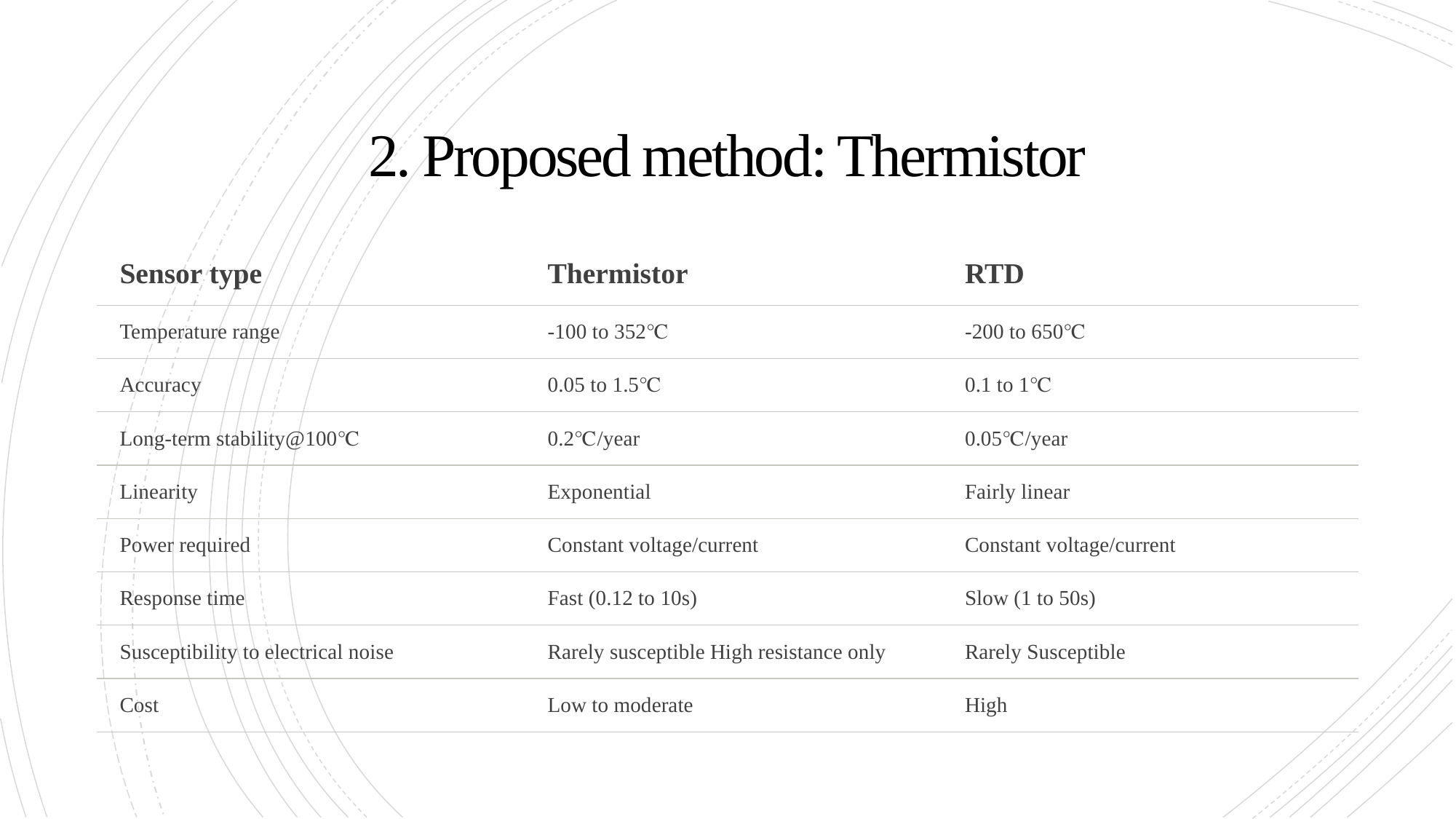

# 2. Proposed method: Thermistor
| Sensor type | Thermistor | RTD |
| --- | --- | --- |
| Temperature range | -100 to 352℃ | -200 to 650℃ |
| Accuracy | 0.05 to 1.5℃ | 0.1 to 1℃ |
| Long-term stability@100℃ | 0.2℃/year | 0.05℃/year |
| Linearity | Exponential | Fairly linear |
| Power required | Constant voltage/current | Constant voltage/current |
| Response time | Fast (0.12 to 10s) | Slow (1 to 50s) |
| Susceptibility to electrical noise | Rarely susceptible High resistance only | Rarely Susceptible |
| Cost | Low to moderate | High |